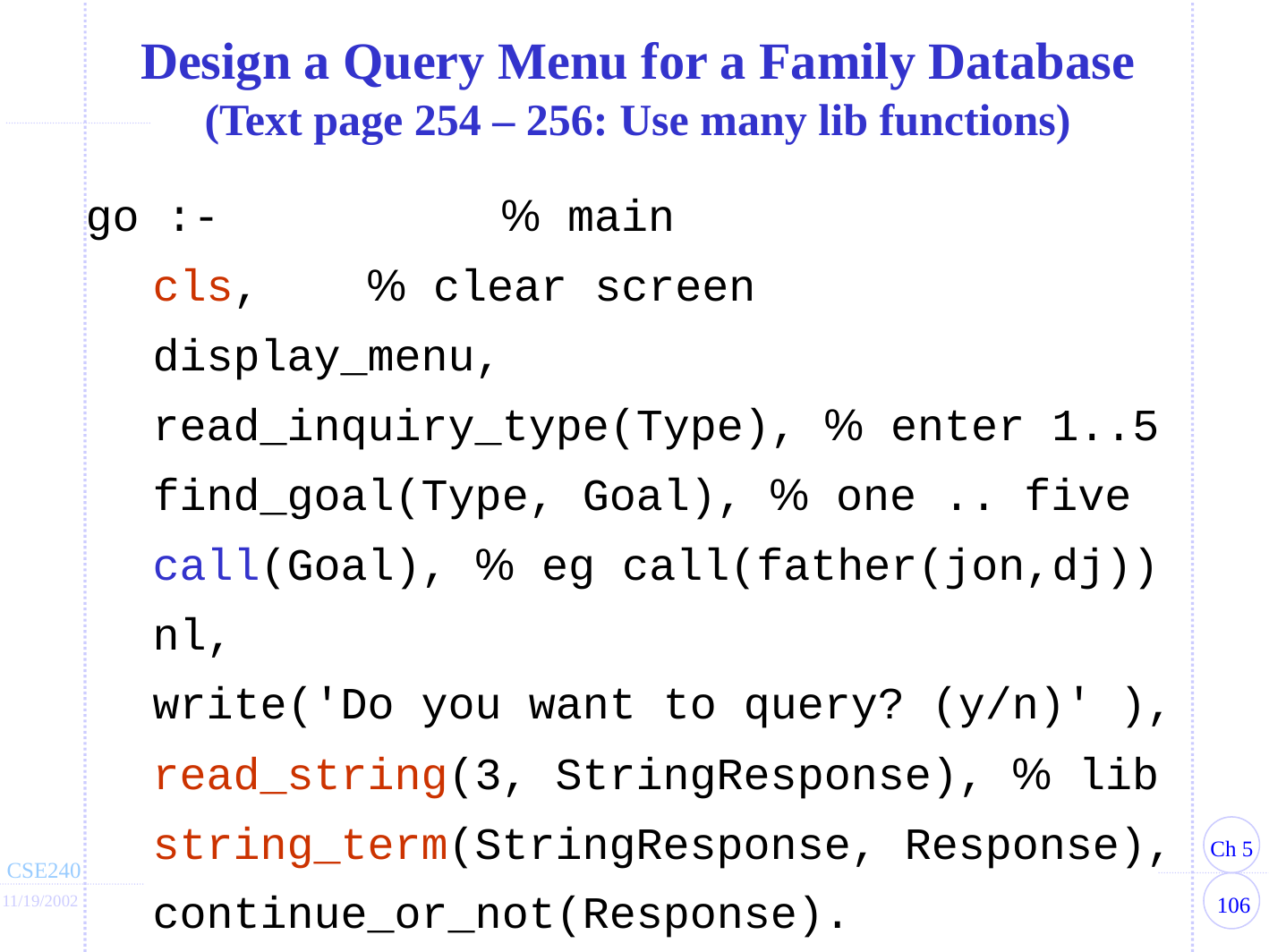

Design a Query Menu for a Family Database
(Text page 254 – 256: Use many lib functions)
go :-		 % main
	cls,	 % clear screen
	display_menu,
	read_inquiry_type(Type), % enter 1..5
	find_goal(Type, Goal),	 % one .. five
	call(Goal), % eg call(father(jon,dj))
	nl,
	write('Do you want to query? (y/n)' ),
	read_string(3, StringResponse), % lib
	string_term(StringResponse, Response),
	continue_or_not(Response).